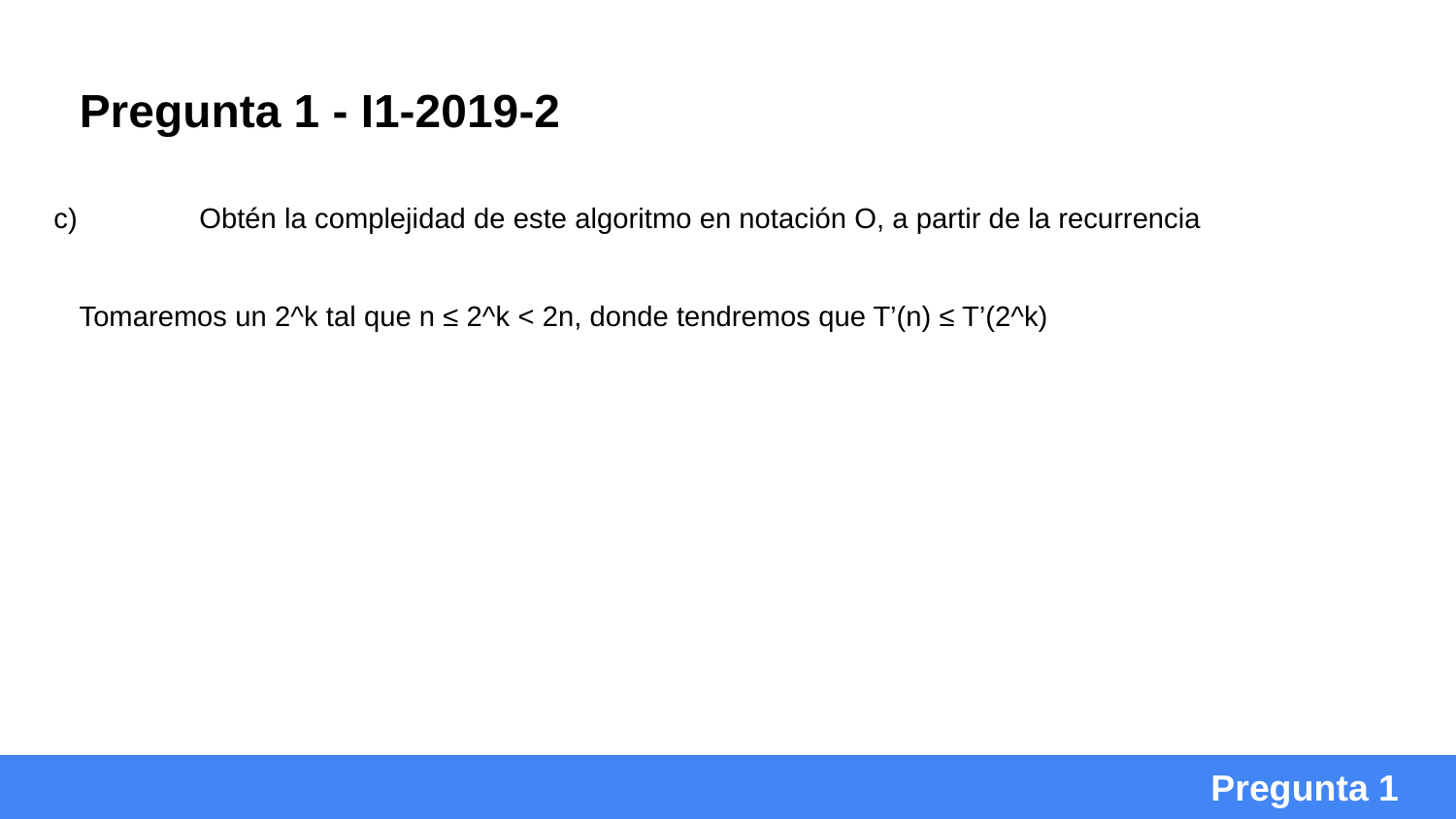

Pregunta 1 - I1-2019-2
c)	Obtén la complejidad de este algoritmo en notación O, a partir de la recurrencia
Tomaremos un 2^k tal que n ≤ 2^k < 2n, donde tendremos que T’(n) ≤ T’(2^k)

Pregunta 1